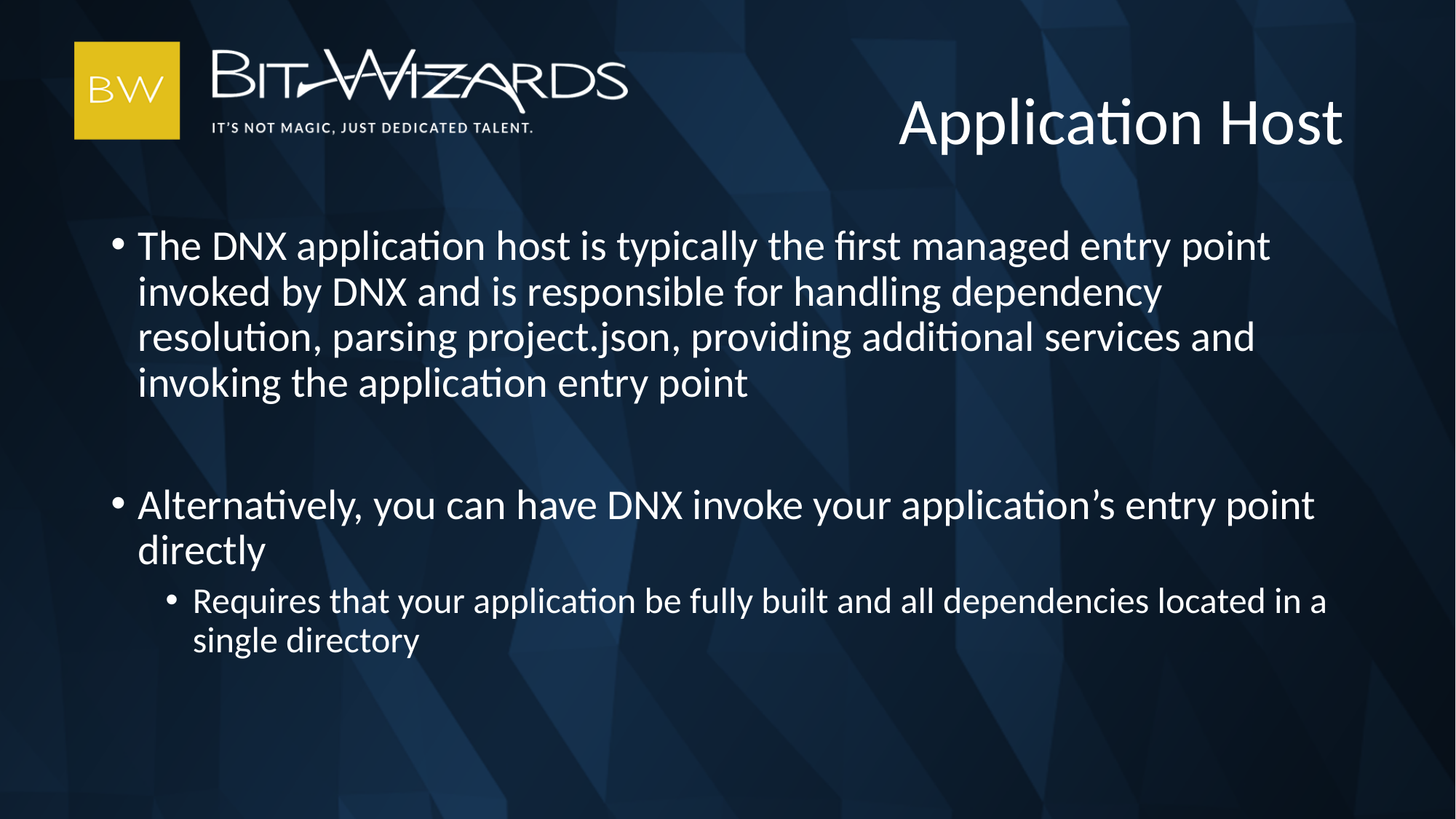

# Application Host
The DNX application host is typically the first managed entry point invoked by DNX and is responsible for handling dependency resolution, parsing project.json, providing additional services and invoking the application entry point

Alternatively, you can have DNX invoke your application’s entry point directly
Requires that your application be fully built and all dependencies located in a single directory